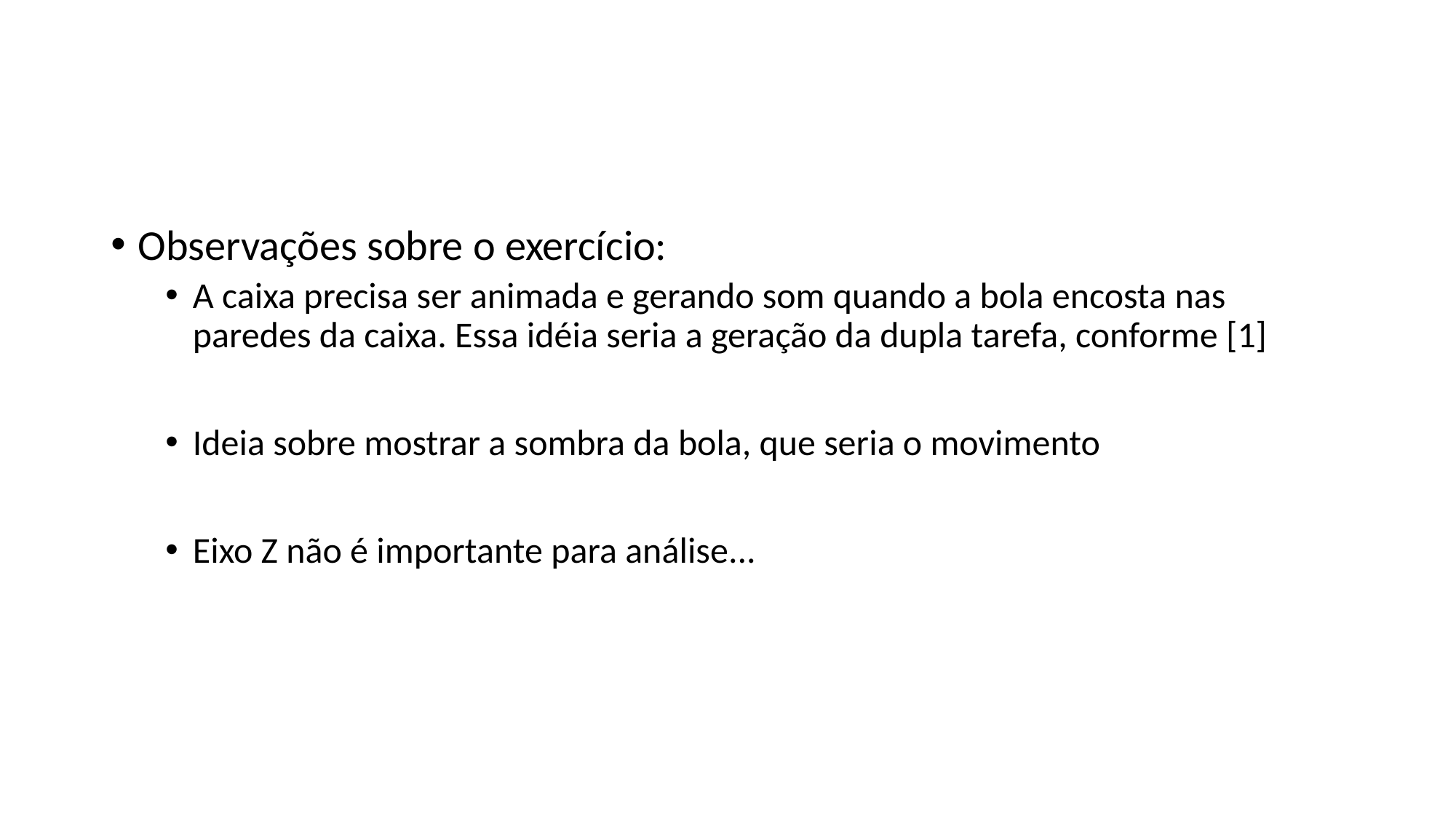

#
Observações sobre o exercício:
A caixa precisa ser animada e gerando som quando a bola encosta nas paredes da caixa. Essa idéia seria a geração da dupla tarefa, conforme [1]

Ideia sobre mostrar a sombra da bola, que seria o movimento

Eixo Z não é importante para análise...